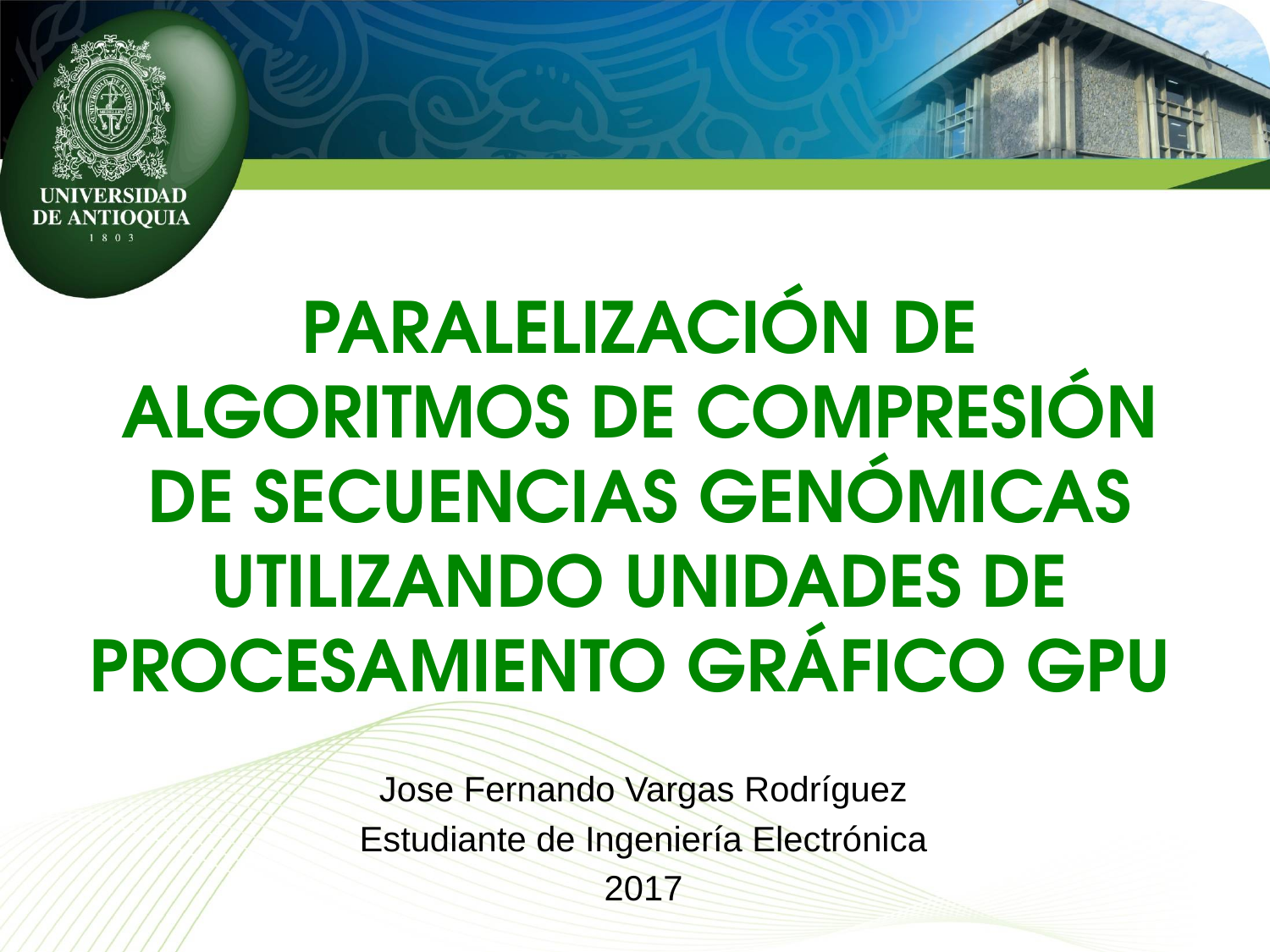

# PARALELIZACIÓN DE ALGORITMOS DE COMPRESIÓN DE SECUENCIAS GENÓMICAS UTILIZANDO UNIDADES DE PROCESAMIENTO GRÁFICO GPU
Jose Fernando Vargas Rodríguez
Estudiante de Ingeniería Electrónica
2017